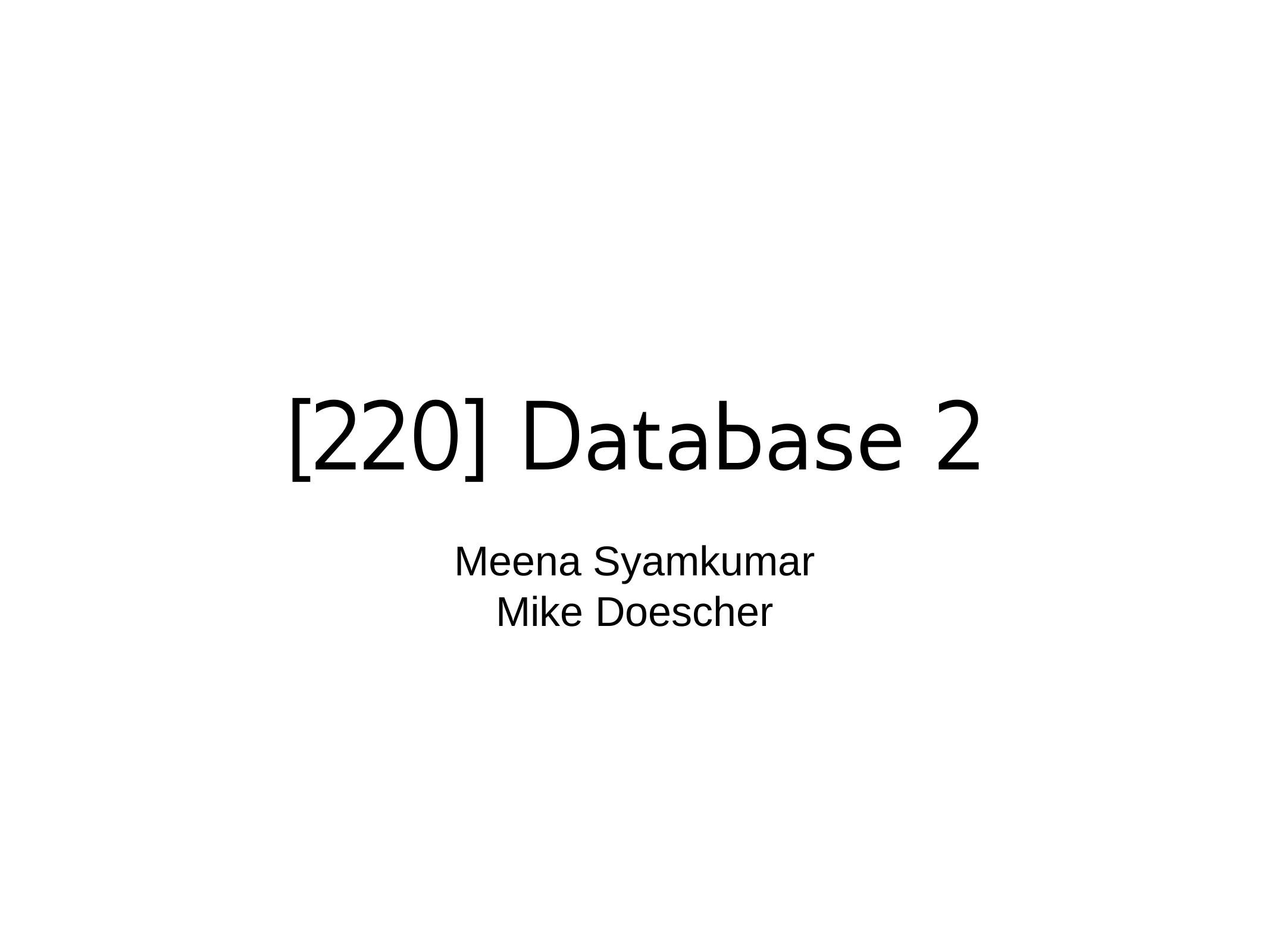

# [220] Database 2
Meena Syamkumar
Mike Doescher